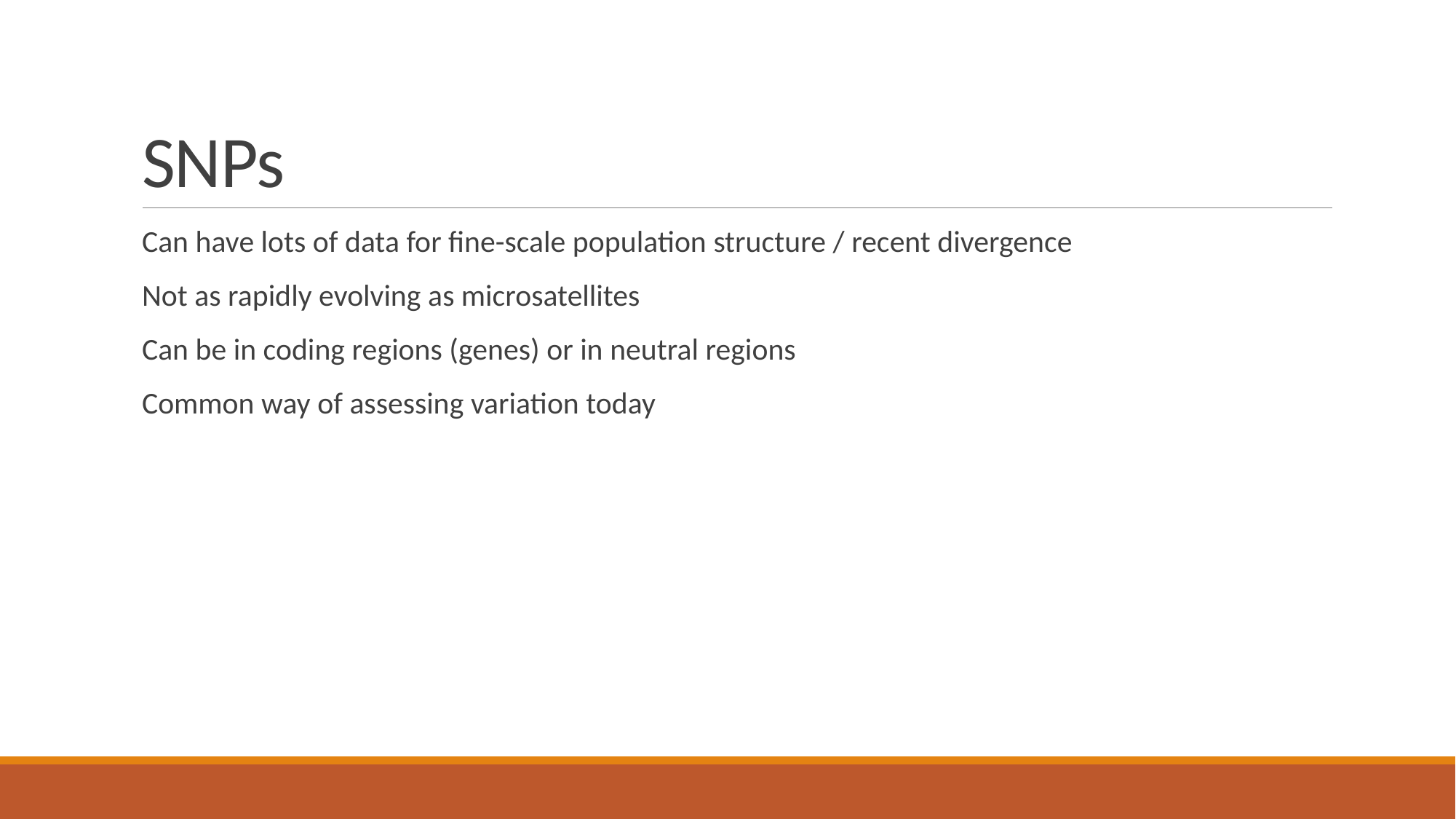

# SNPs
Can have lots of data for fine-scale population structure / recent divergence
Not as rapidly evolving as microsatellites
Can be in coding regions (genes) or in neutral regions
Common way of assessing variation today